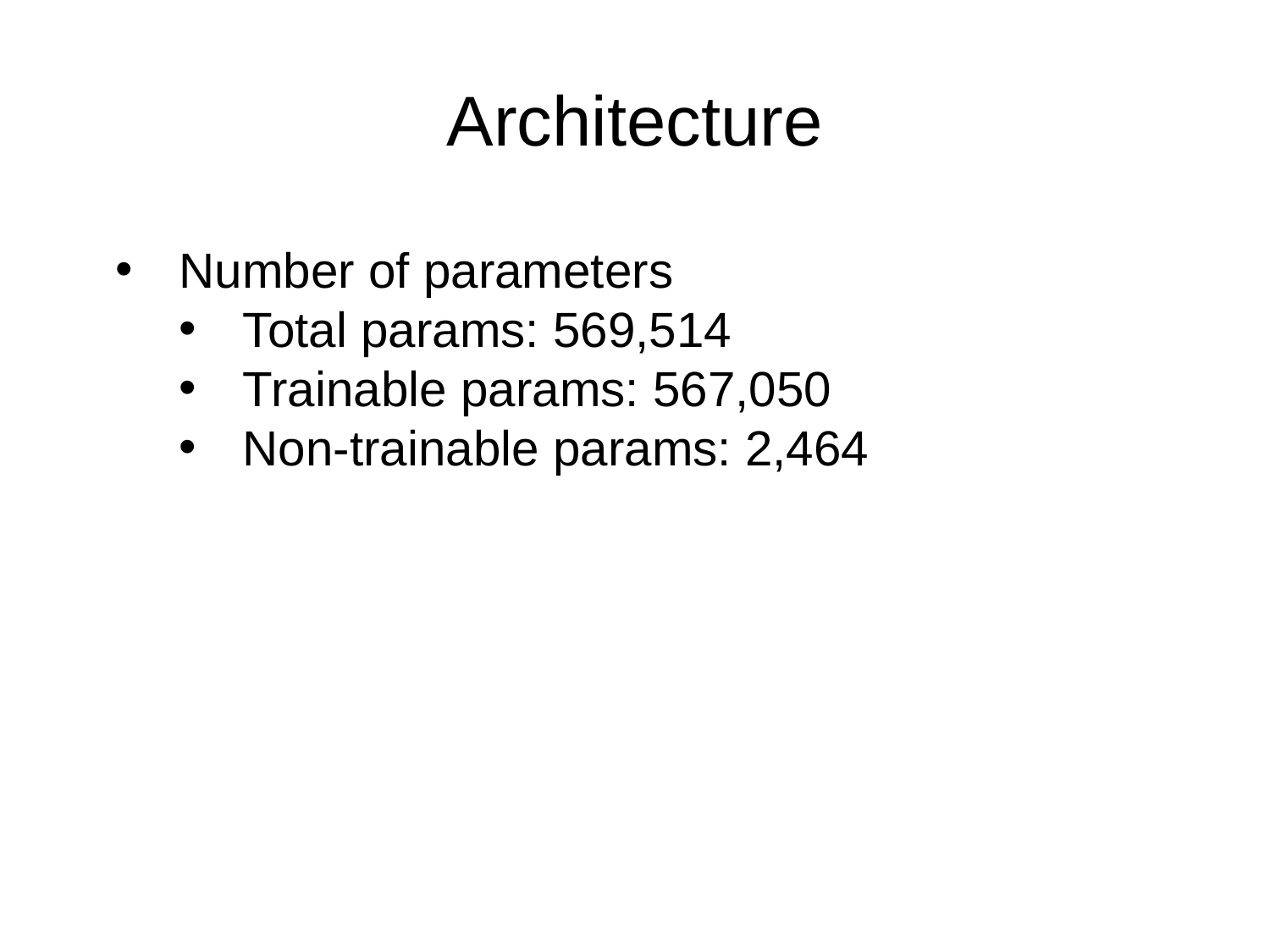

# Architecture
Number of parameters
Total params: 569,514
Trainable params: 567,050
Non-trainable params: 2,464